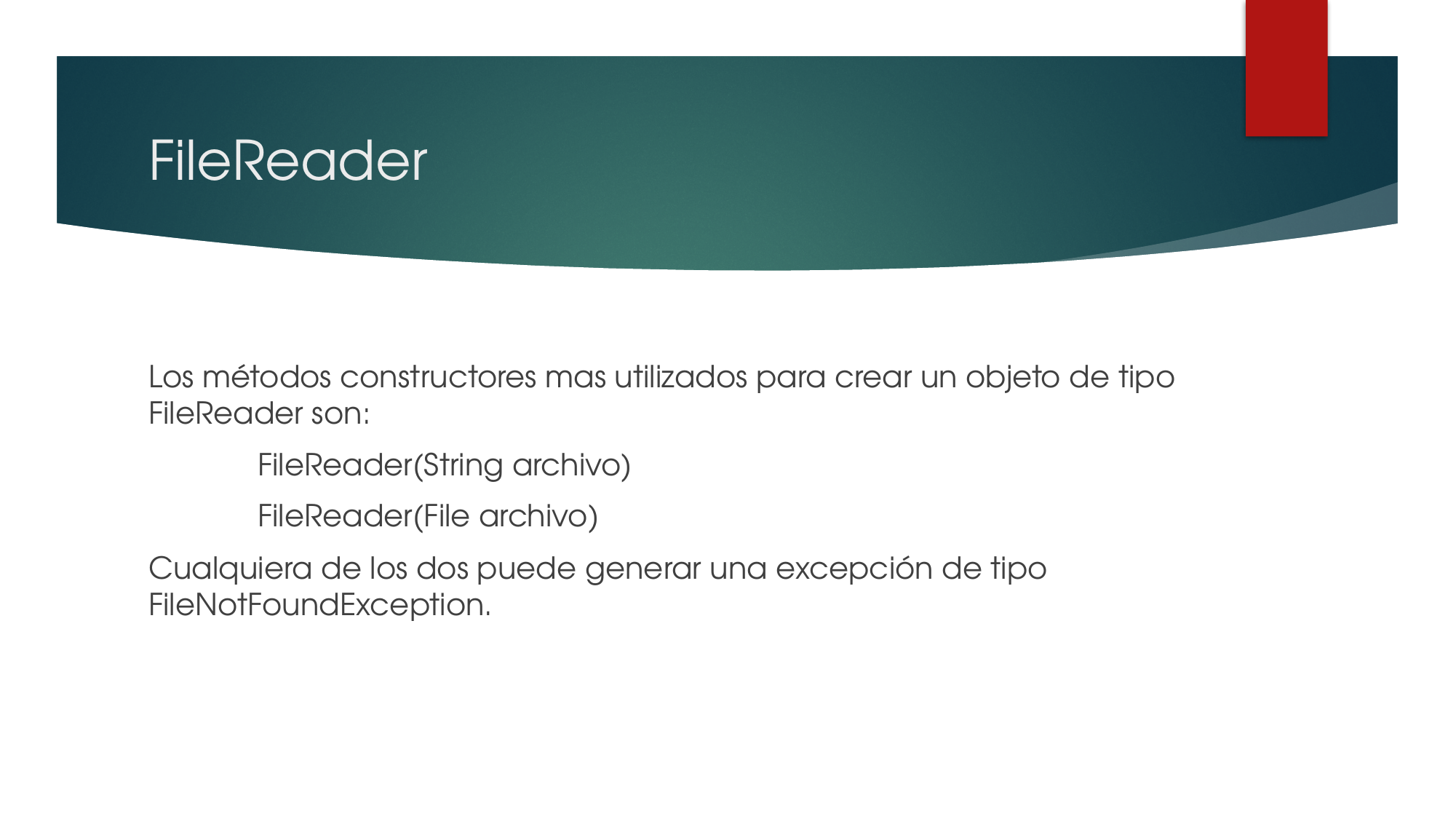

# FileReader
Los métodos constructores mas utilizados para crear un objeto de tipo FileReader son:
	FileReader(String archivo)
	FileReader(File archivo)
Cualquiera de los dos puede generar una excepción de tipo FileNotFoundException.